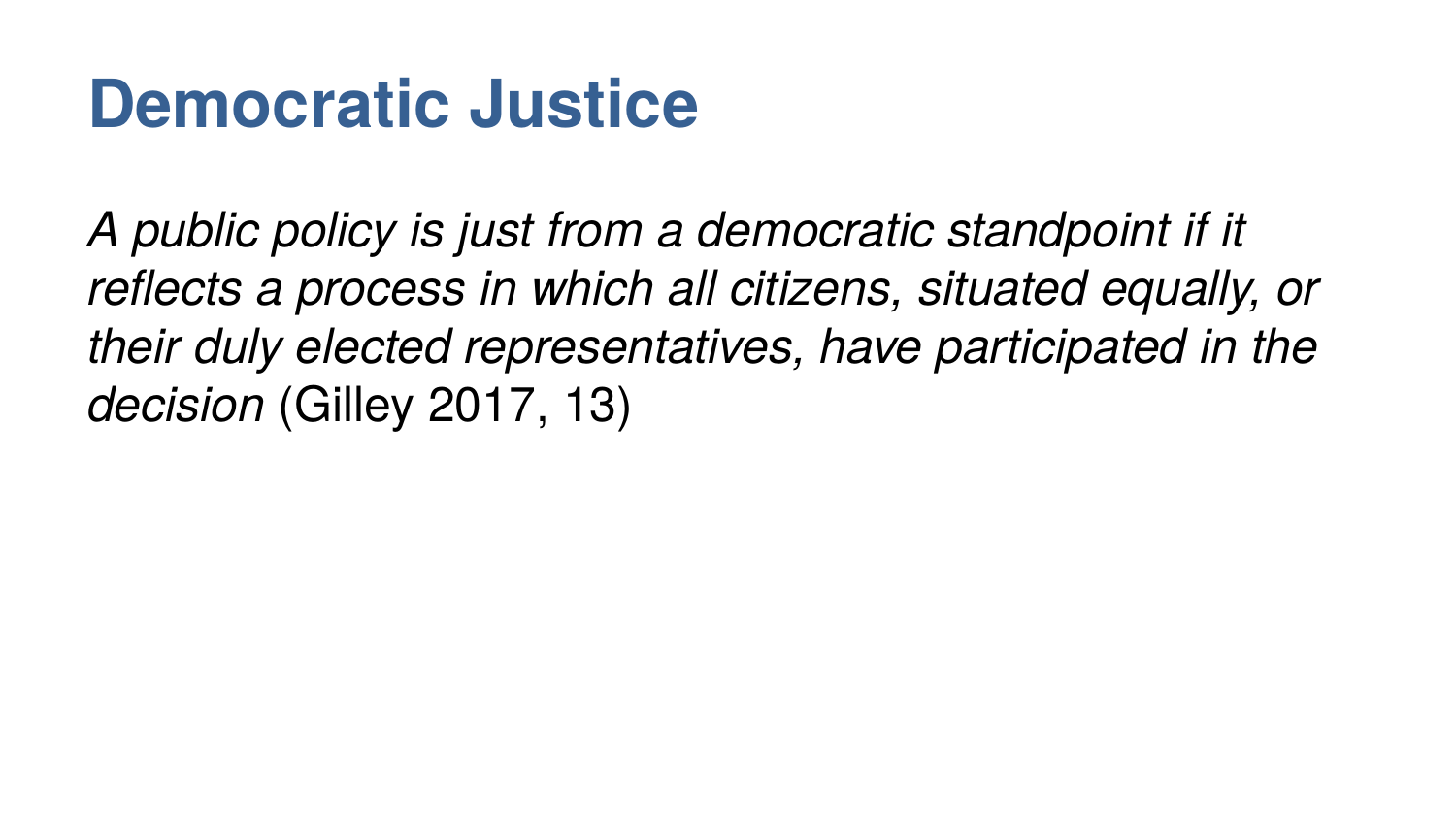

# Democratic Justice
A public policy is just from a democratic standpoint if it reflects a process in which all citizens, situated equally, or their duly elected representatives, have participated in the decision (Gilley 2017, 13)